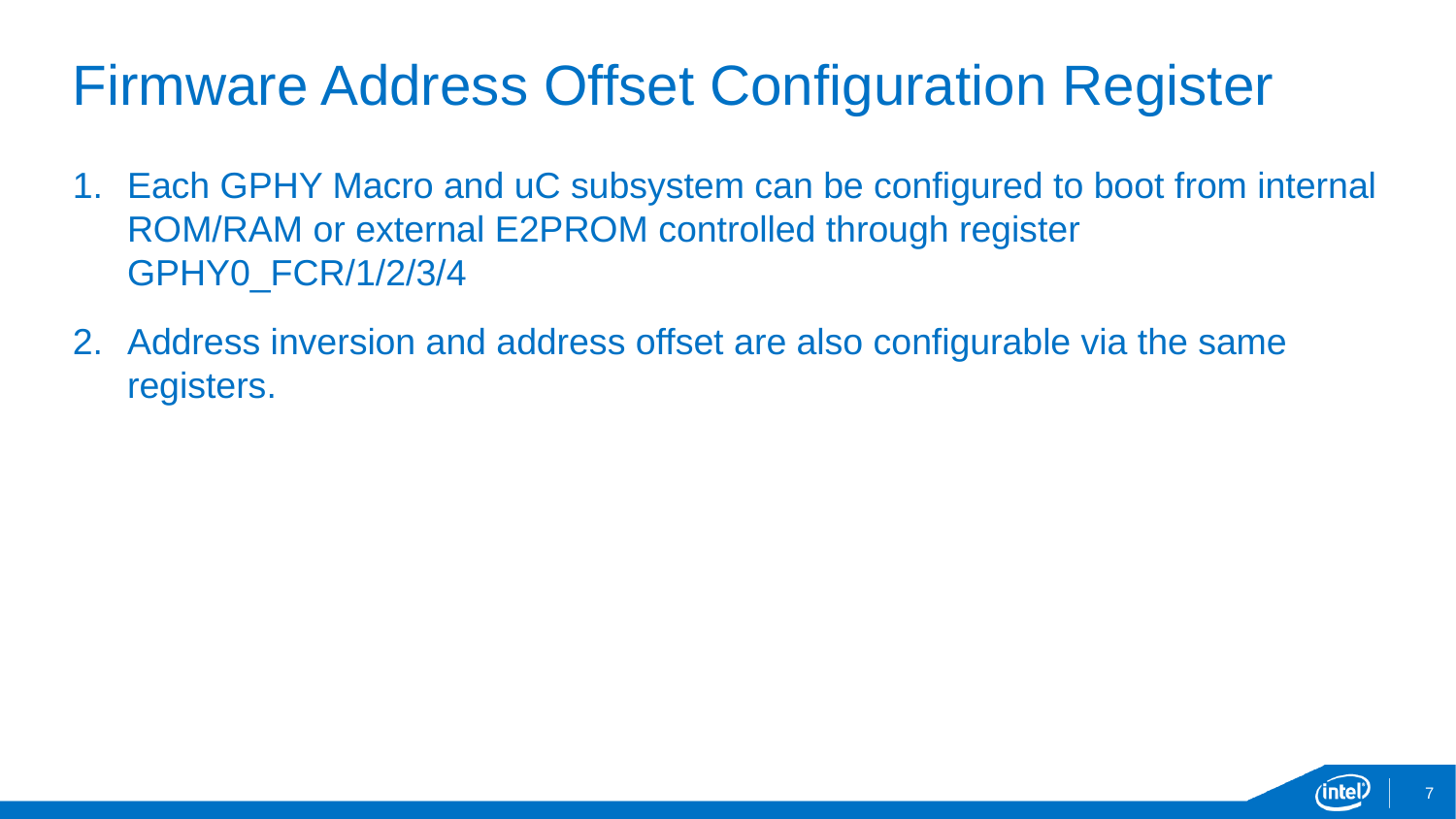

# Firmware Address Offset Configuration Register
Each GPHY Macro and uC subsystem can be configured to boot from internal ROM/RAM or external E2PROM controlled through register GPHY0_FCR/1/2/3/4
Address inversion and address offset are also configurable via the same registers.
7